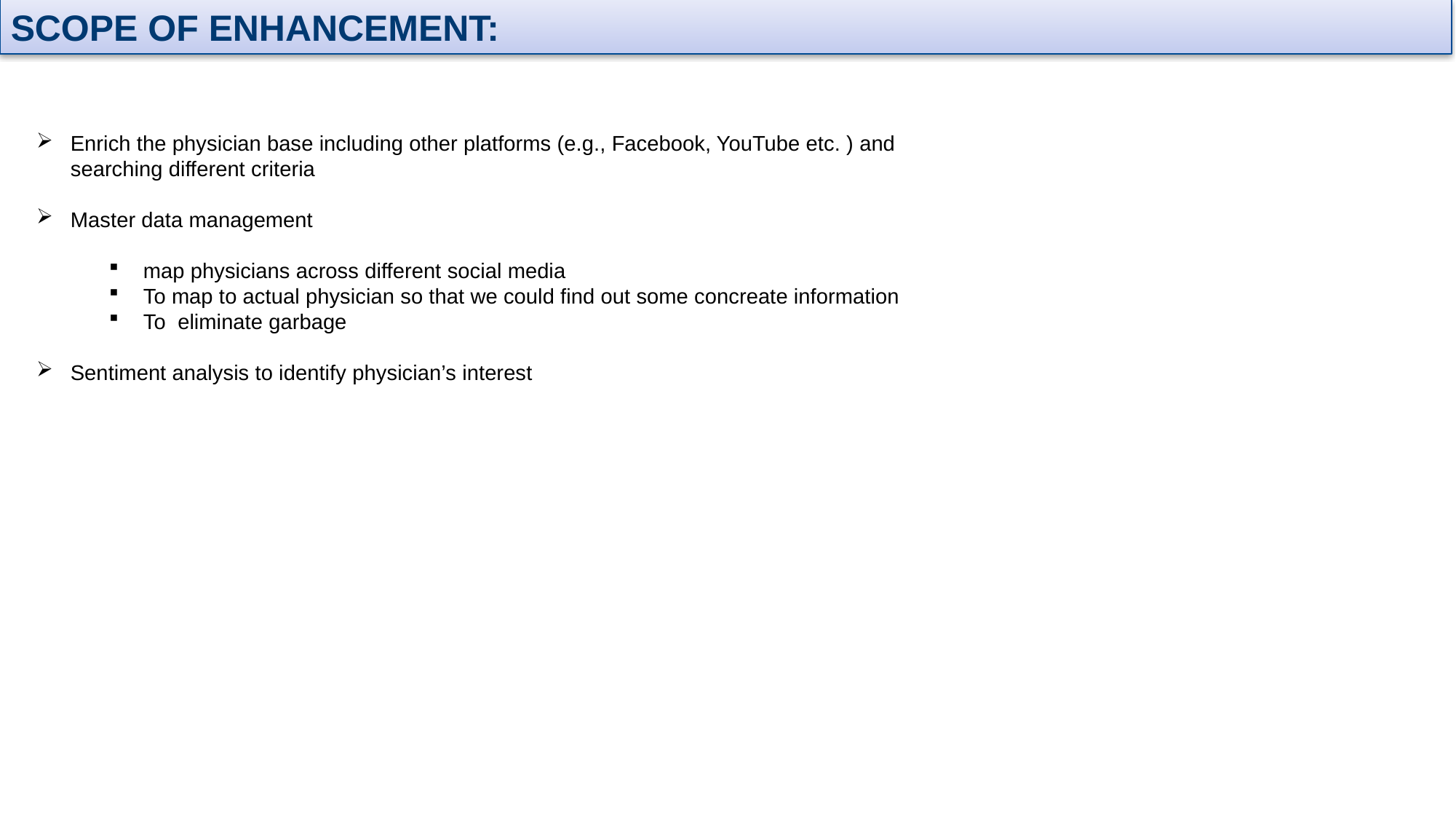

SCOPE OF ENHANCEMENT:

Enrich the physician base including other platforms (e.g., Facebook, YouTube etc. ) and searching different criteria

Master data management

map physicians across different social media
To map to actual physician so that we could find out some concreate information
To  eliminate garbage

Sentiment analysis to identify physician’s interest